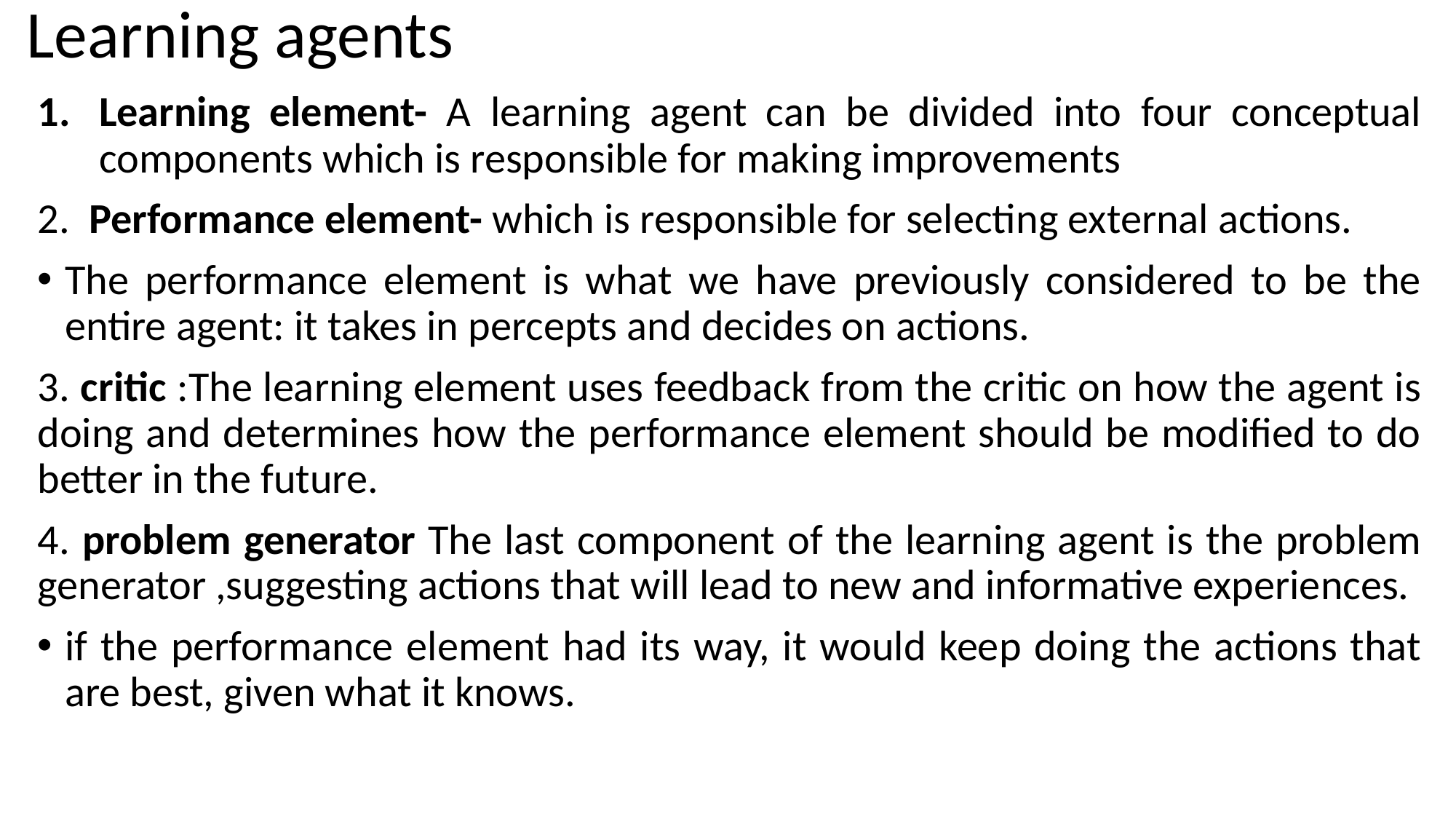

# Learning agents
Learning element- A learning agent can be divided into four conceptual components which is responsible for making improvements
2.  Performance element- which is responsible for selecting external actions.
The performance element is what we have previously considered to be the entire agent: it takes in percepts and decides on actions.
3. critic :The learning element uses feedback from the critic on how the agent is doing and determines how the performance element should be modified to do better in the future.
4. problem generator The last component of the learning agent is the problem generator ,suggesting actions that will lead to new and informative experiences.
if the performance element had its way, it would keep doing the actions that are best, given what it knows.